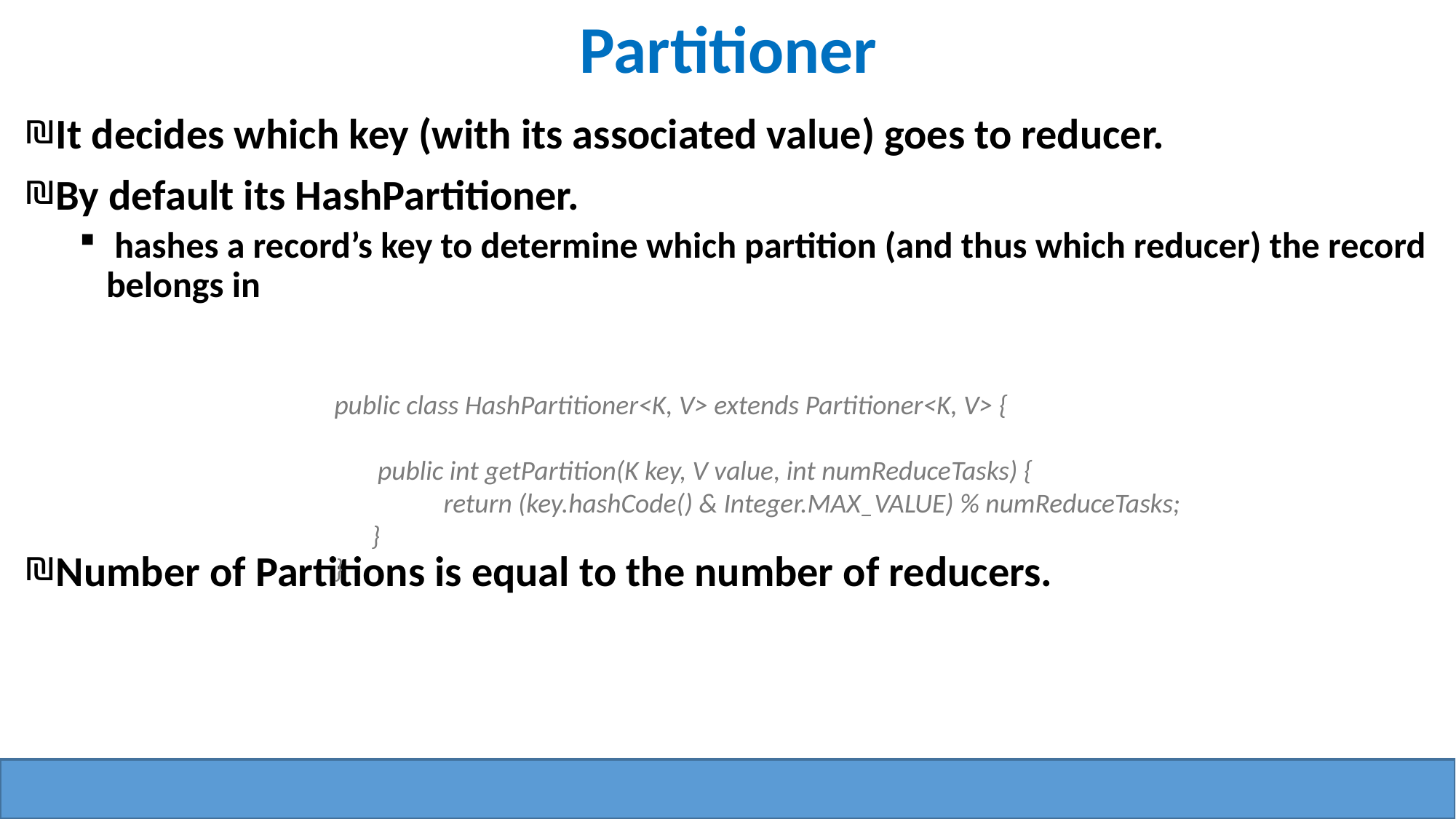

Partitioner
It decides which key (with its associated value) goes to reducer.
By default its HashPartitioner.
 hashes a record’s key to determine which partition (and thus which reducer) the record belongs in

Number of Partitions is equal to the number of reducers.

public class HashPartitioner<K, V> extends Partitioner<K, V> {

       public int getPartition(K key, V value, int numReduceTasks) {
              	return (key.hashCode() & Integer.MAX_VALUE) % numReduceTasks;
      }
}